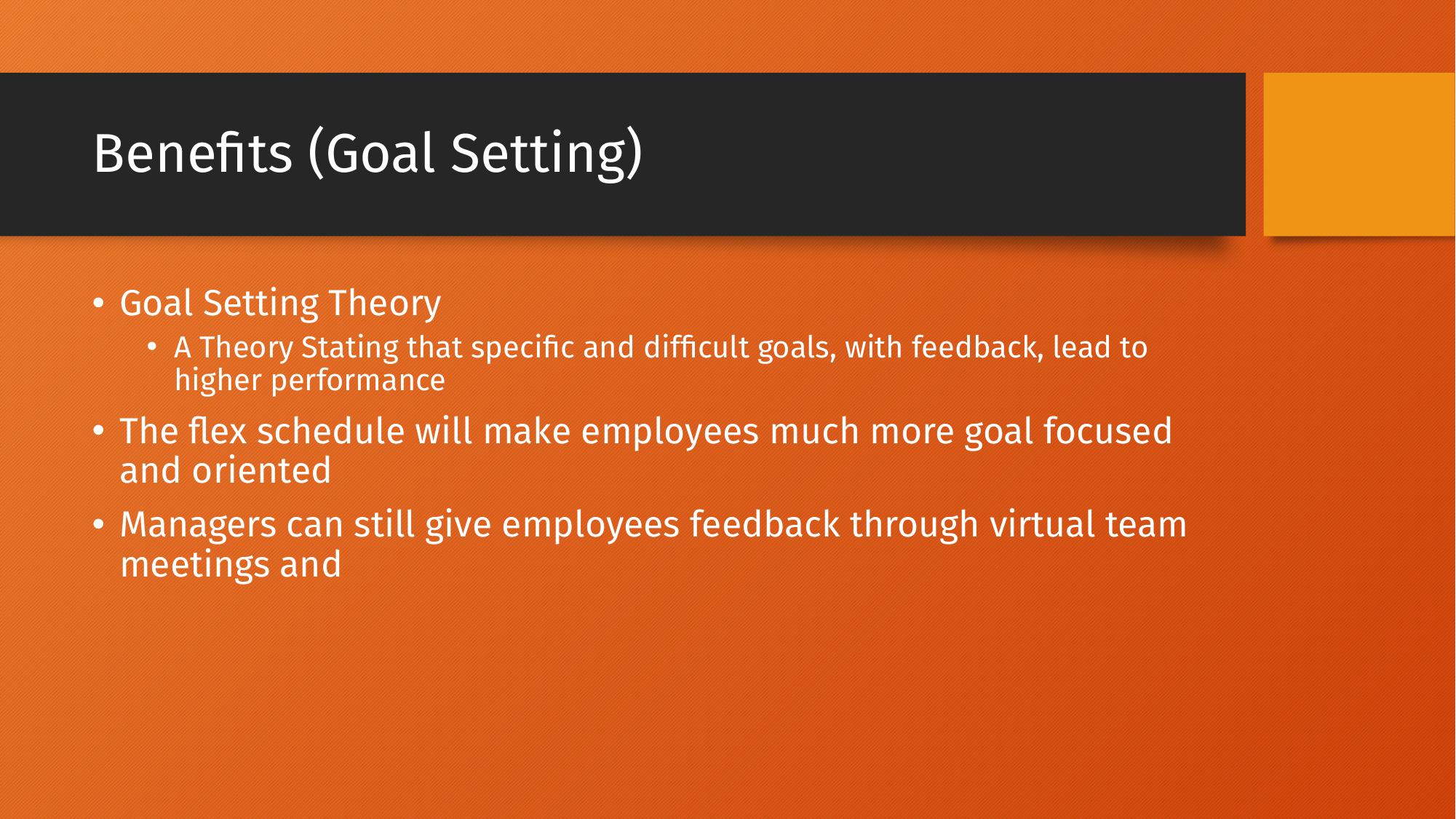

# Benefits (Goal Setting)
Goal Setting Theory
A Theory Stating that specific and difficult goals, with feedback, lead to higher performance
The flex schedule will make employees much more goal focused and oriented
Managers can still give employees feedback through virtual team meetings and